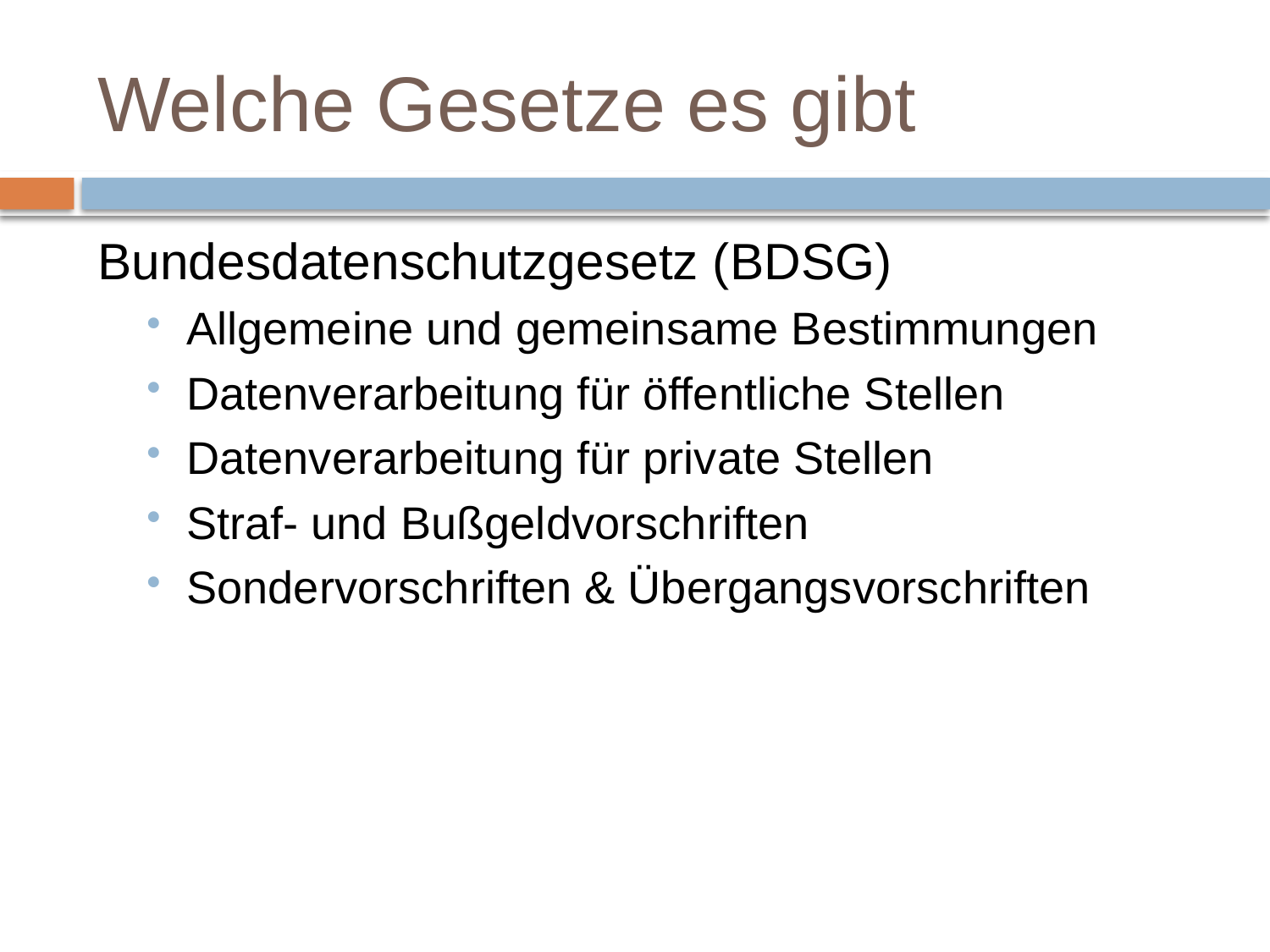

# Welche Gesetze es gibt
Bundesdatenschutzgesetz (BDSG)
Allgemeine und gemeinsame Bestimmungen
Datenverarbeitung für öffentliche Stellen
Datenverarbeitung für private Stellen
Straf- und Bußgeldvorschriften
Sondervorschriften & Übergangsvorschriften